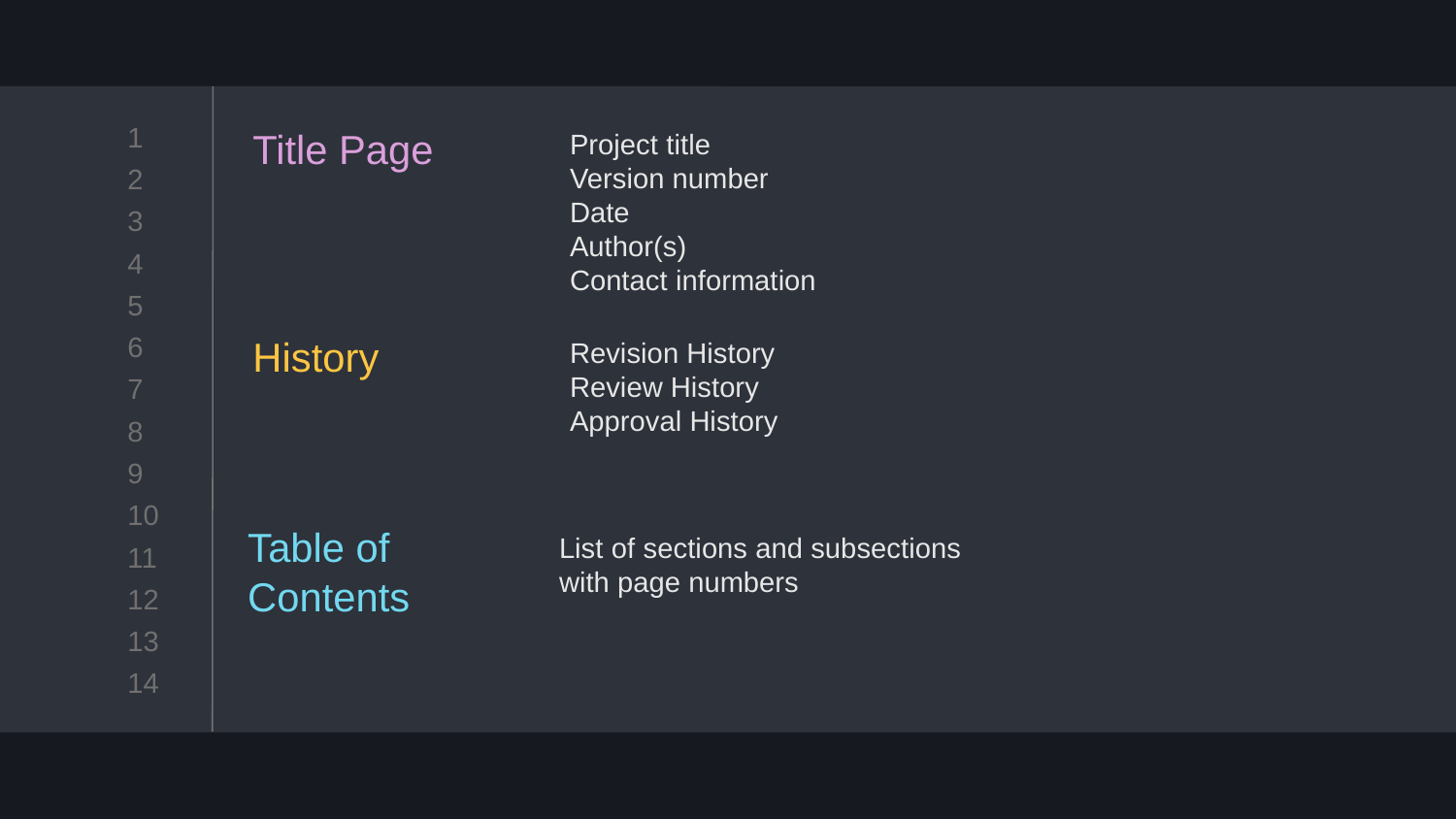

Title Page
Project title
Version number
Date
Author(s)
Contact information

History
Revision History
Review History
Approval History
List of sections and subsections with page numbers
Table of
Contents